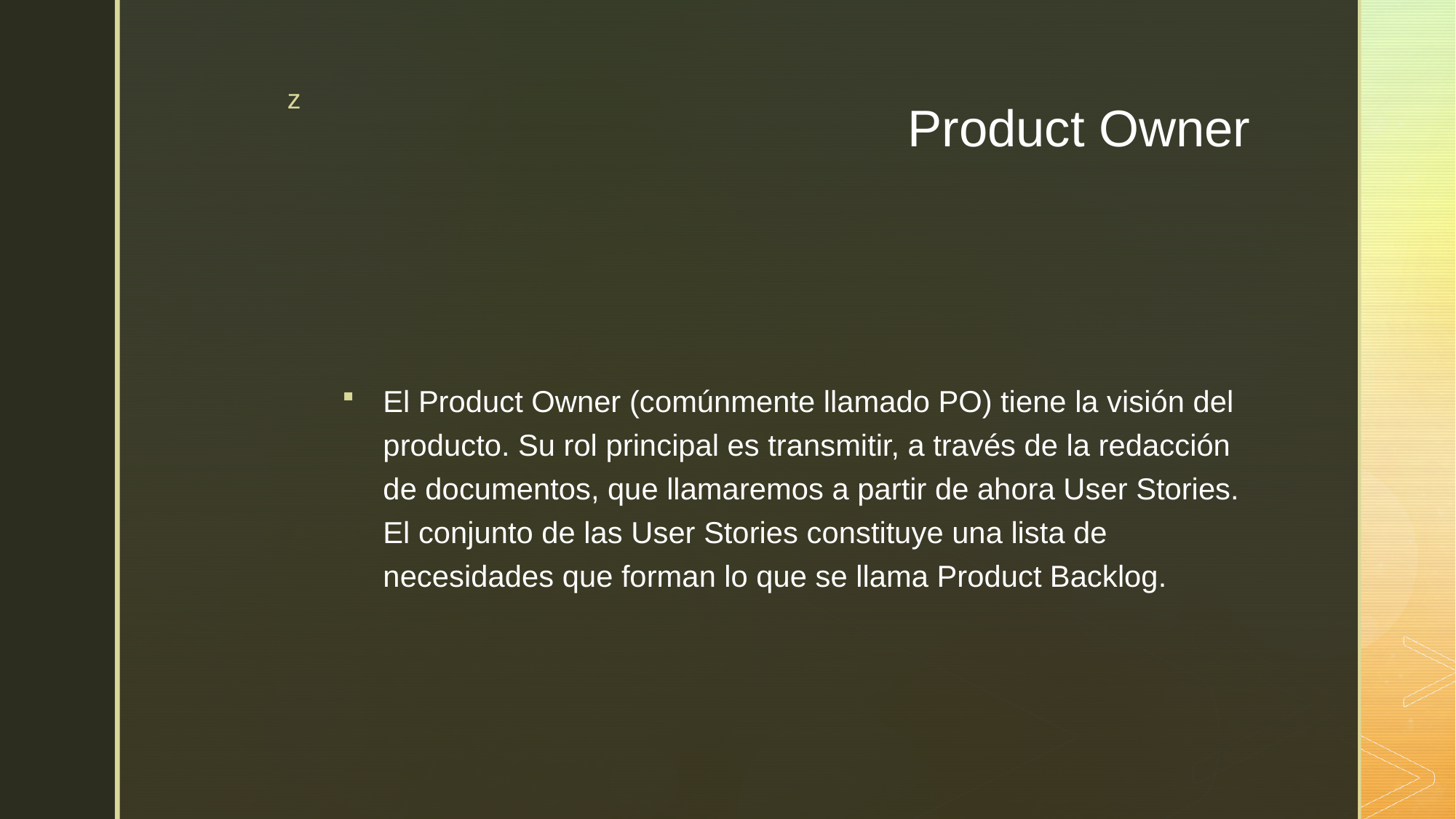

# Product Owner
El Product Owner (comúnmente llamado PO) tiene la visión del producto. Su rol principal es transmitir, a través de la redacción de documentos, que llamaremos a partir de ahora User Stories. El conjunto de las User Stories constituye una lista de necesidades que forman lo que se llama Product Backlog.